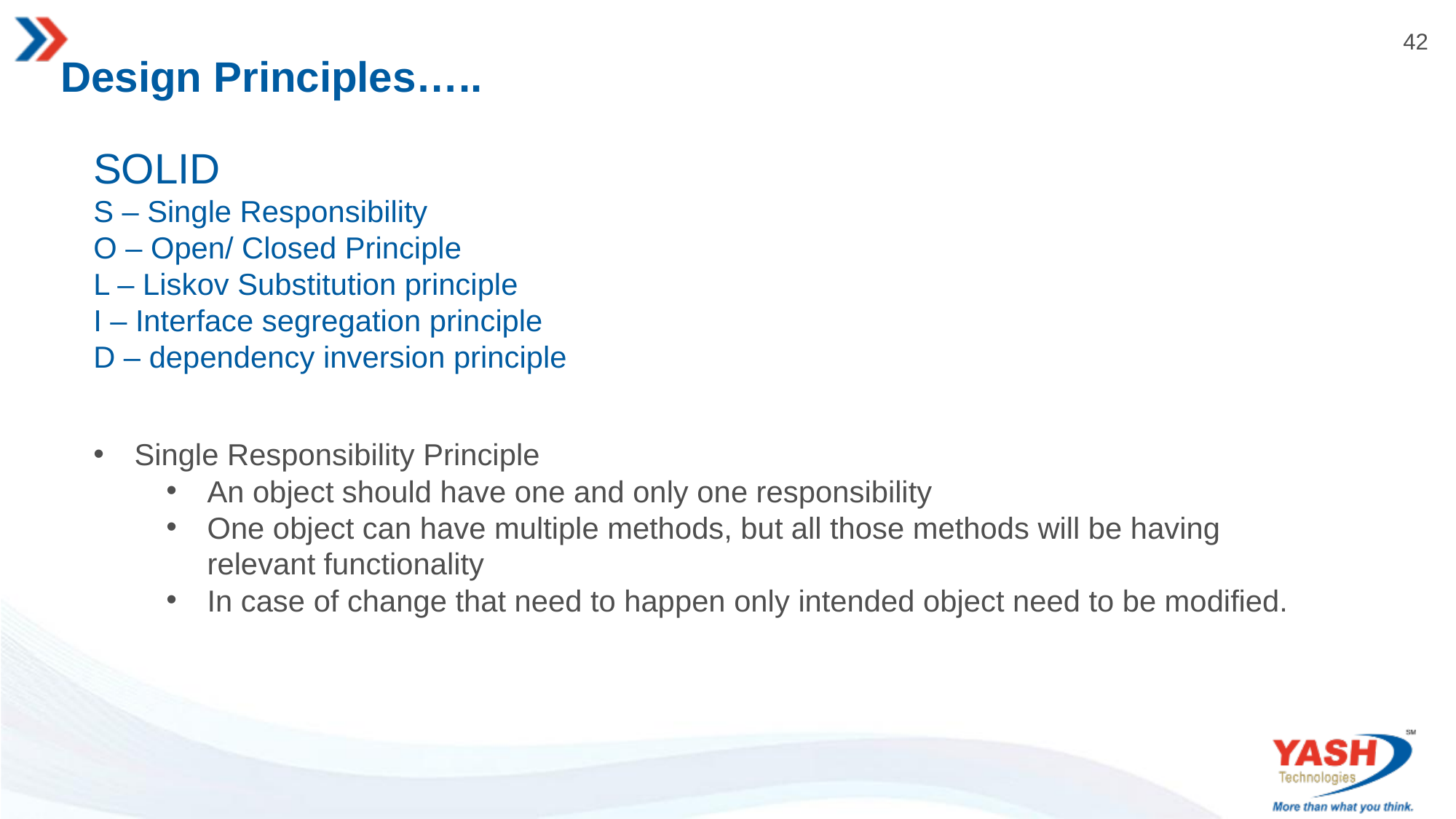

# Design Principles…..
SOLID
S – Single Responsibility
O – Open/ Closed Principle
L – Liskov Substitution principle
I – Interface segregation principle
D – dependency inversion principle
Single Responsibility Principle
An object should have one and only one responsibility
One object can have multiple methods, but all those methods will be having relevant functionality
In case of change that need to happen only intended object need to be modified.